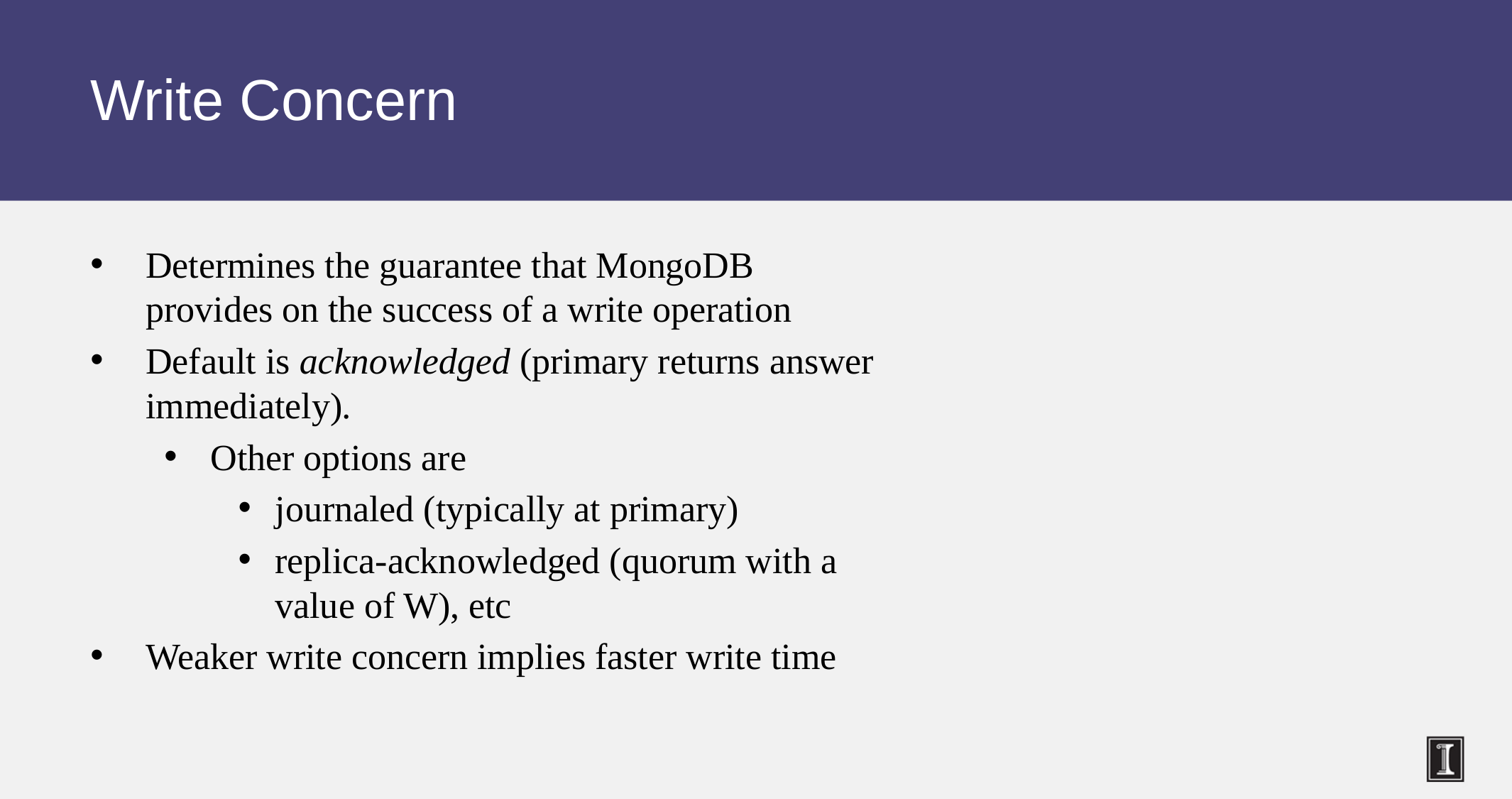

# Write Concern
Determines the guarantee that MongoDB provides on the success of a write operation
Default is acknowledged (primary returns answer immediately).
Other options are
journaled (typically at primary)
replica-acknowledged (quorum with a value of W), etc
Weaker write concern implies faster write time